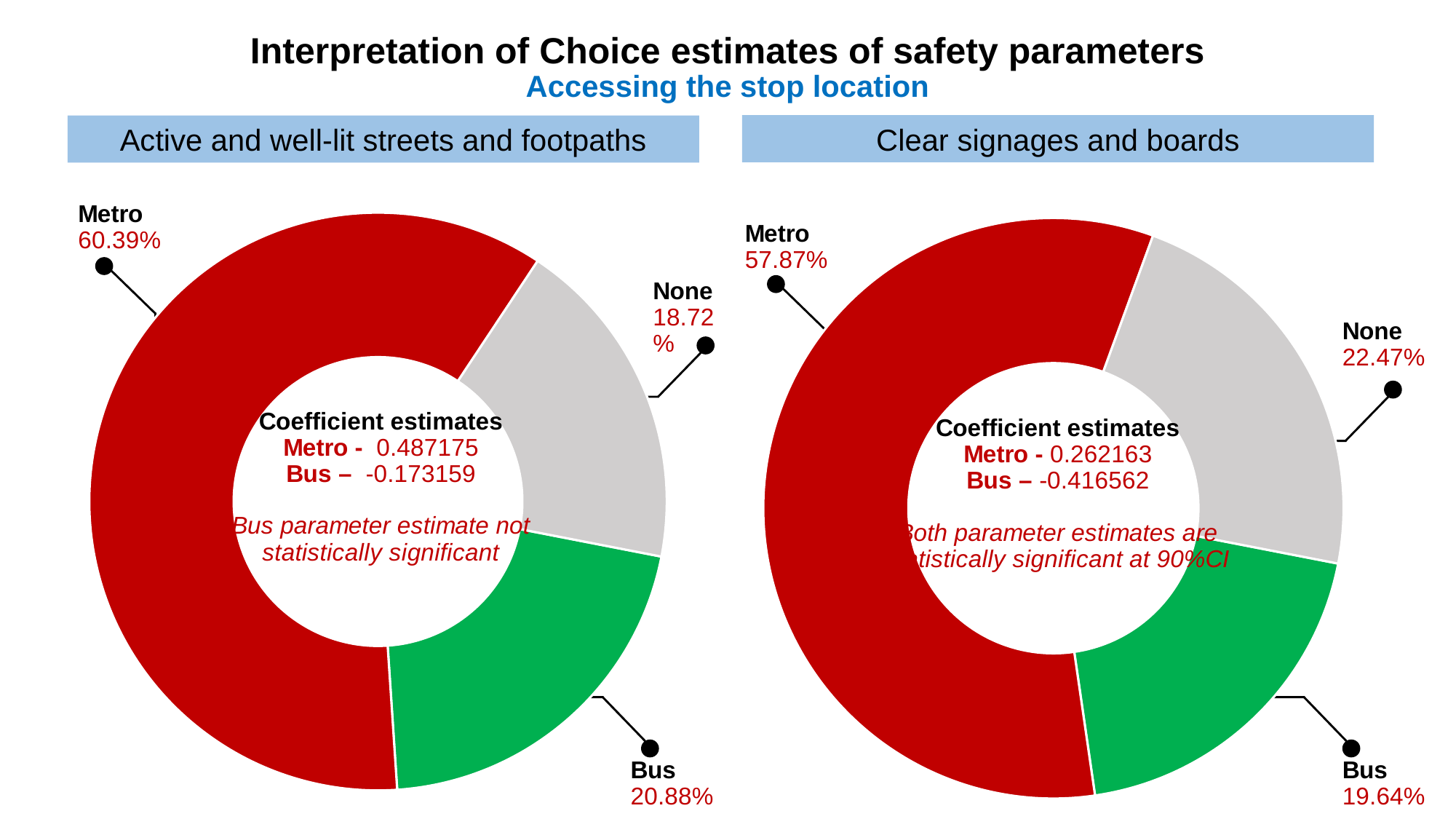

Interpretation of Choice estimates of safety parameters
Accessing the stop location

### Chart

| Category |  |
|---|---|
| Bus | 0.19649733628108168 |
| Metro | 0.5787652039596126 |
| None | 0.22473745975930567 |

### Chart

| Category |  |
|---|---|
| Bus | 0.20883978403874123 |
| Metro | 0.6039095133894442 |
| None | 0.18725070257181453 |
Clear signages and boards
Active and well-lit streets and footpaths